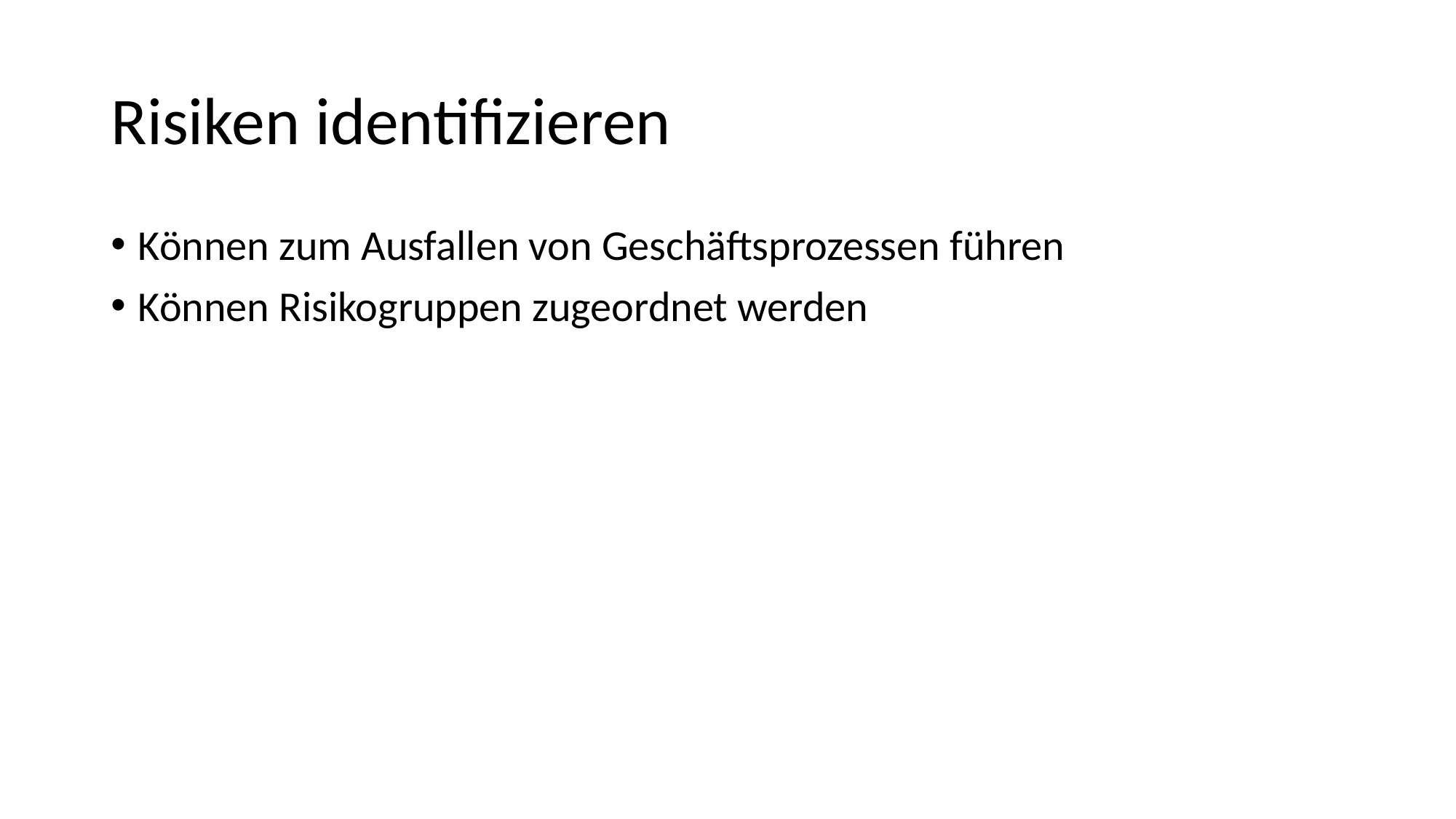

# Risiken identifizieren
Können zum Ausfallen von Geschäftsprozessen führen
Können Risikogruppen zugeordnet werden